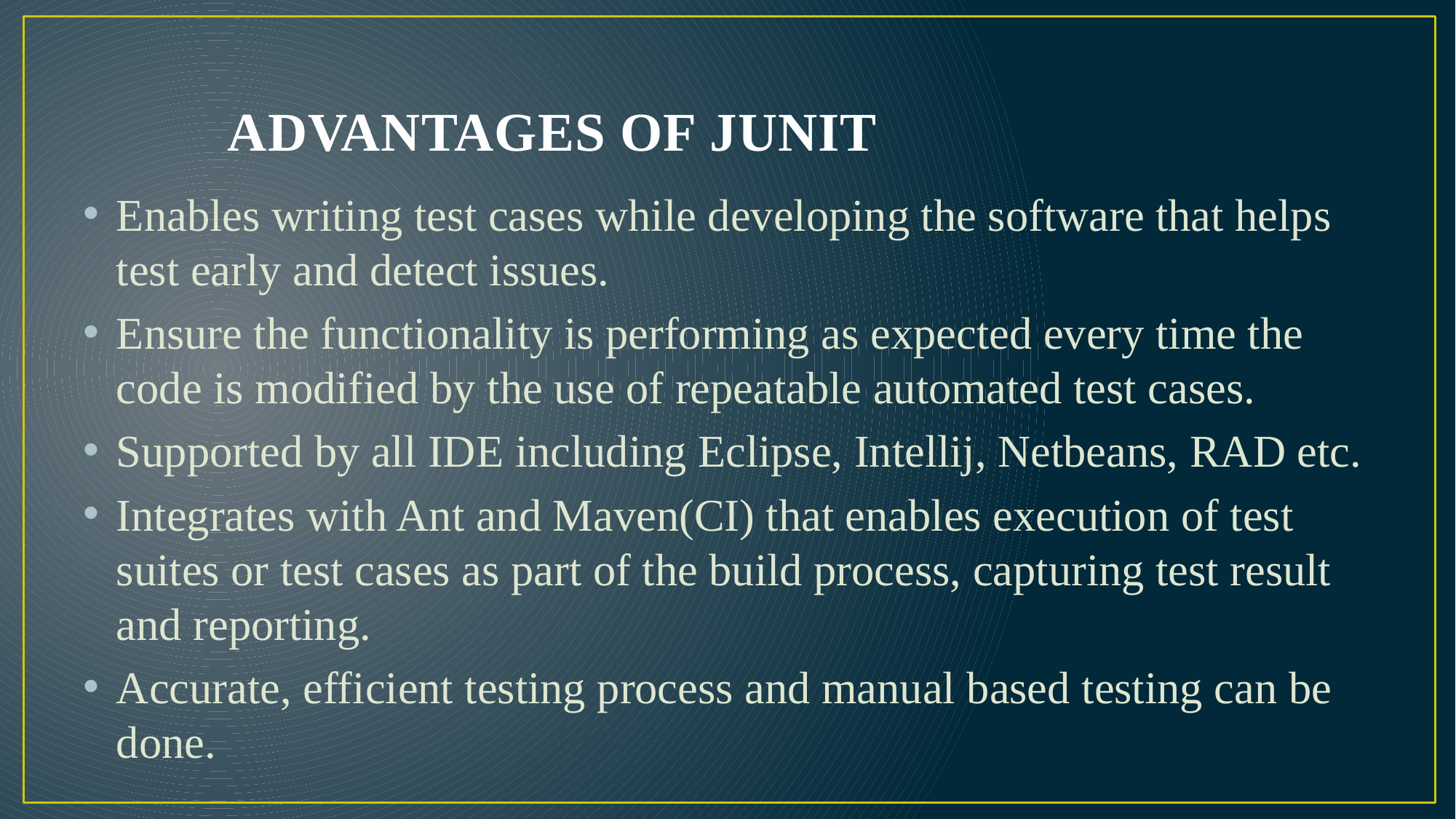

# ADVANTAGES OF JUNIT
Enables writing test cases while developing the software that helps test early and detect issues.
Ensure the functionality is performing as expected every time the code is modified by the use of repeatable automated test cases.
Supported by all IDE including Eclipse, Intellij, Netbeans, RAD etc.
Integrates with Ant and Maven(CI) that enables execution of test suites or test cases as part of the build process, capturing test result and reporting.
Accurate, efficient testing process and manual based testing can be done.